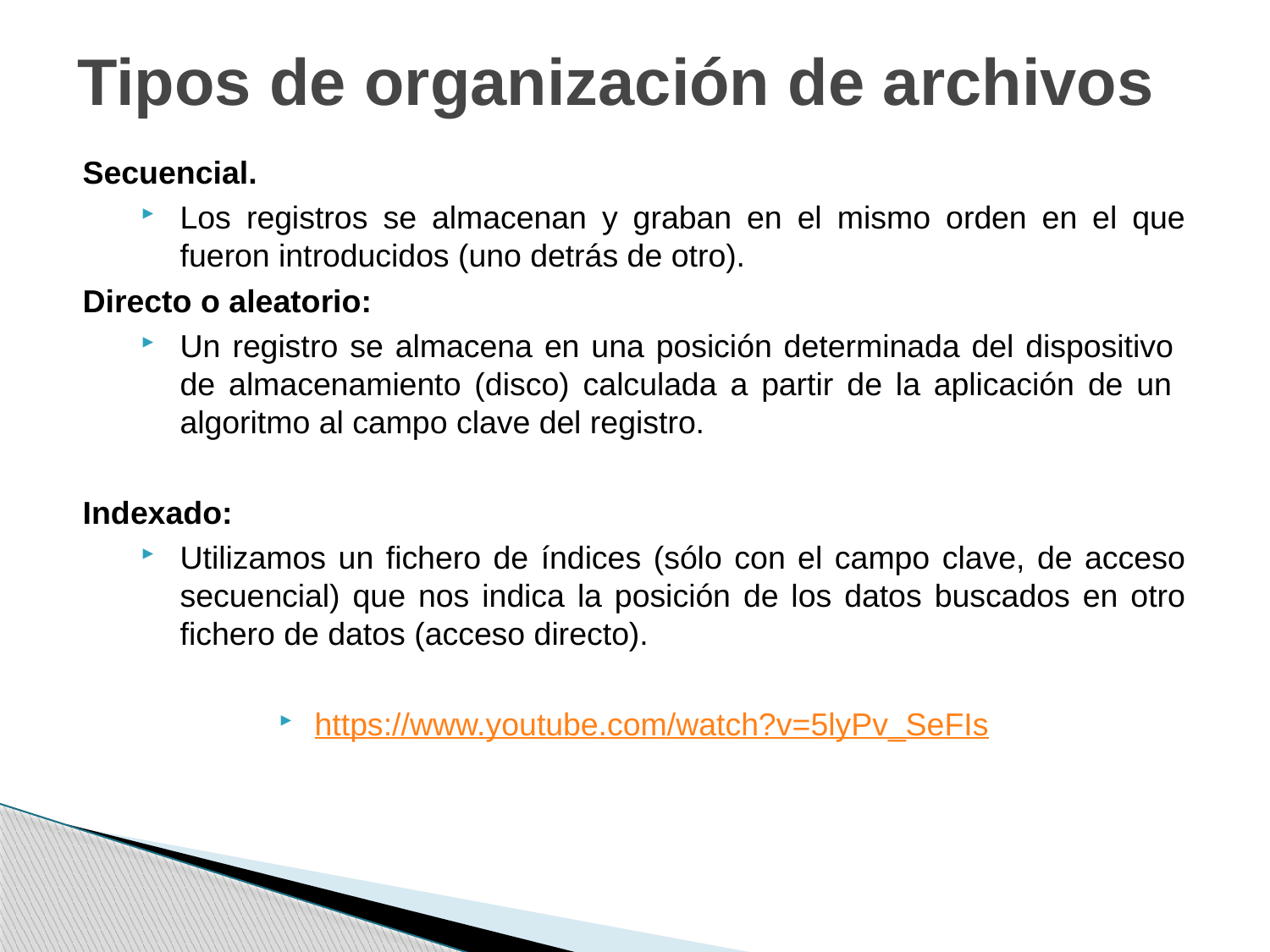

# Tipos de organización de archivos
Secuencial.
Los registros se almacenan y graban en el mismo orden en el que fueron introducidos (uno detrás de otro).
Directo o aleatorio:
Un registro se almacena en una posición determinada del dispositivo  de almacenamiento (disco) calculada a partir de la aplicación de un  algoritmo al campo clave del registro.

Indexado:
Utilizamos un fichero de índices (sólo con el campo clave, de acceso secuencial) que nos indica la posición de los datos buscados en otro fichero de datos (acceso directo).

https://www.youtube.com/watch?v=5lyPv_SeFIs